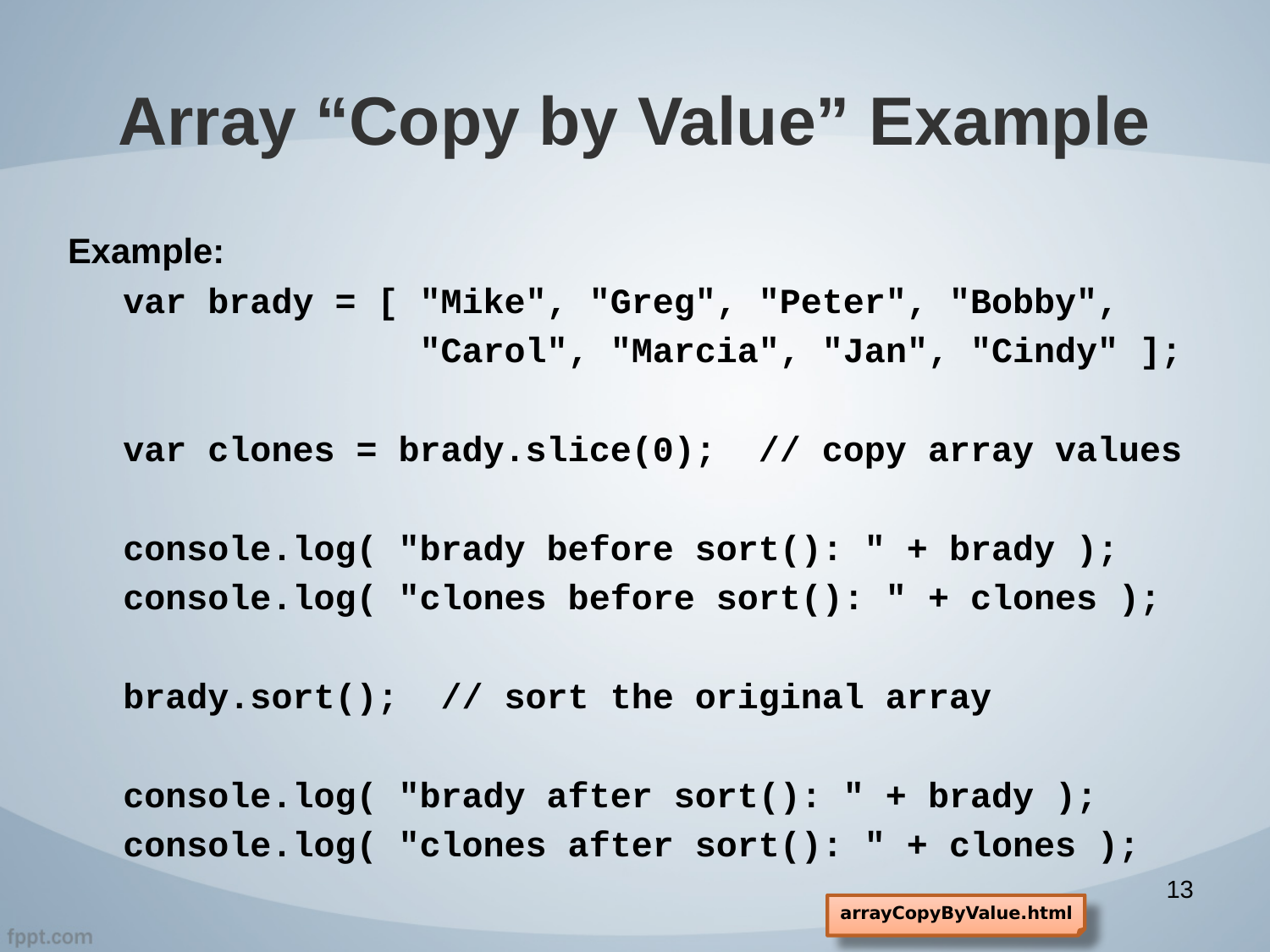

# Array “Copy by Value” Example
Example:
var brady = [ "Mike", "Greg", "Peter", "Bobby",
              "Carol", "Marcia", "Jan", "Cindy" ];

var clones = brady.slice(0);  // copy array values

console.log( "brady before sort(): " + brady );
console.log( "clones before sort(): " + clones );

brady.sort();  // sort the original array

console.log( "brady after sort(): " + brady );
console.log( "clones after sort(): " + clones );
13
arrayCopyByValue.html